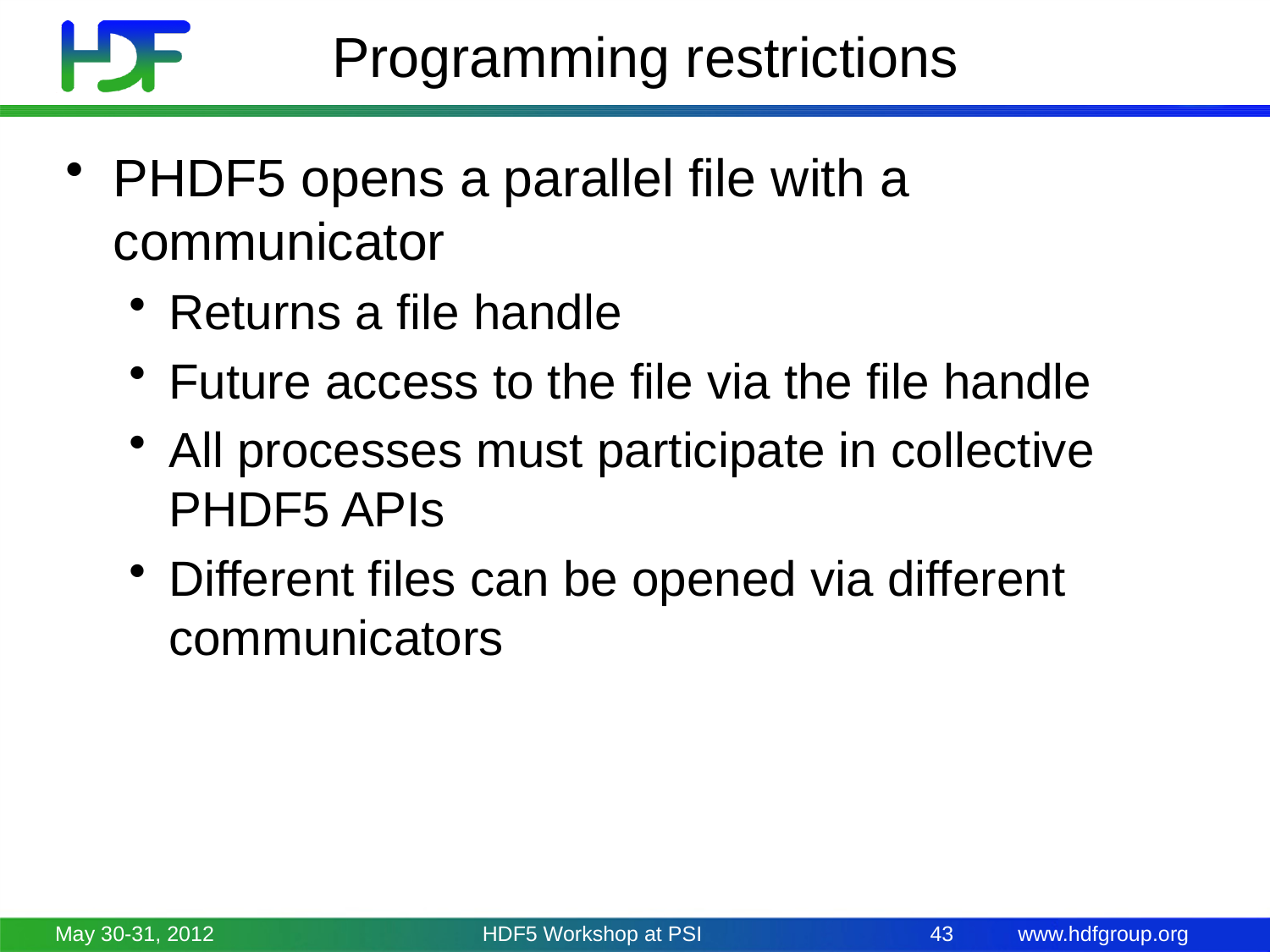

# Programming restrictions
PHDF5 opens a parallel file with a communicator
Returns a file handle
Future access to the file via the file handle
All processes must participate in collective PHDF5 APIs
Different files can be opened via different communicators
May 30-31, 2012
HDF5 Workshop at PSI
43